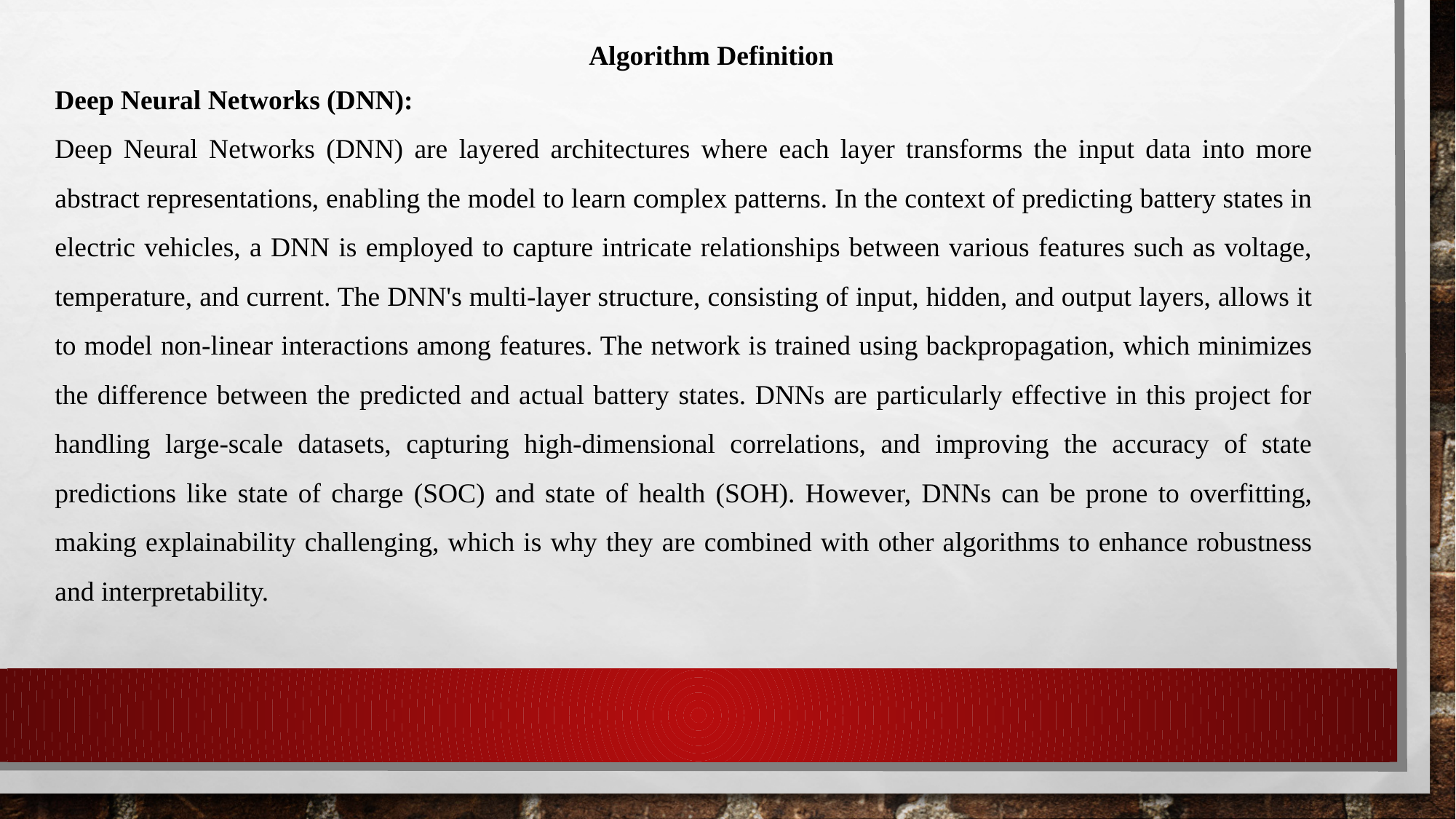

Algorithm Definition
Deep Neural Networks (DNN):
Deep Neural Networks (DNN) are layered architectures where each layer transforms the input data into more abstract representations, enabling the model to learn complex patterns. In the context of predicting battery states in electric vehicles, a DNN is employed to capture intricate relationships between various features such as voltage, temperature, and current. The DNN's multi-layer structure, consisting of input, hidden, and output layers, allows it to model non-linear interactions among features. The network is trained using backpropagation, which minimizes the difference between the predicted and actual battery states. DNNs are particularly effective in this project for handling large-scale datasets, capturing high-dimensional correlations, and improving the accuracy of state predictions like state of charge (SOC) and state of health (SOH). However, DNNs can be prone to overfitting, making explainability challenging, which is why they are combined with other algorithms to enhance robustness and interpretability.